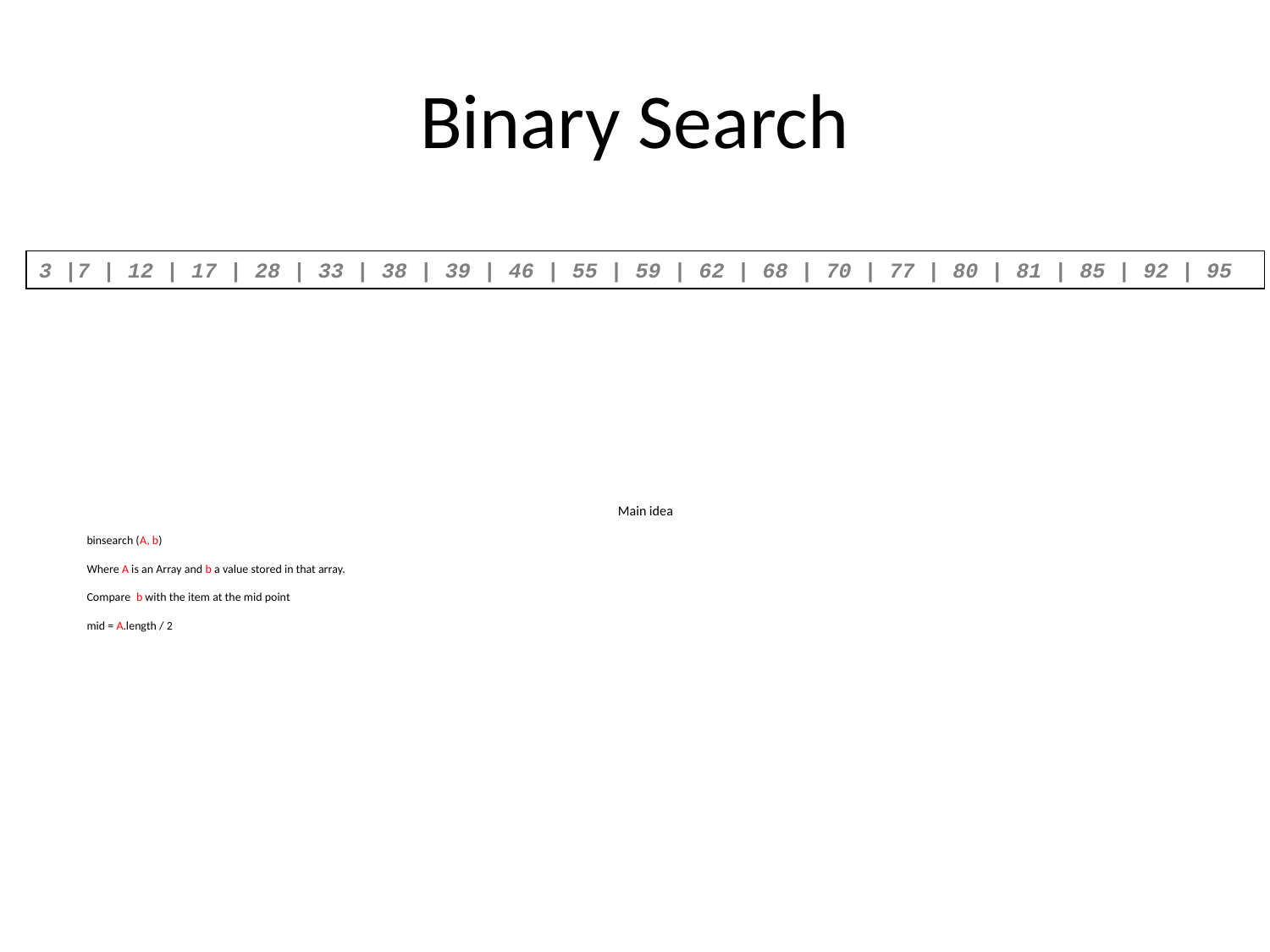

# Binary Search
3 |7 | 12 | 17 | 28 | 33 | 38 | 39 | 46 | 55 | 59 | 62 | 68 | 70 | 77 | 80 | 81 | 85 | 92 | 95
Main idea

binsearch (A, b)

Where A is an Array and b a value stored in that array.

Compare  b with the item at the mid point

mid = A.length / 2